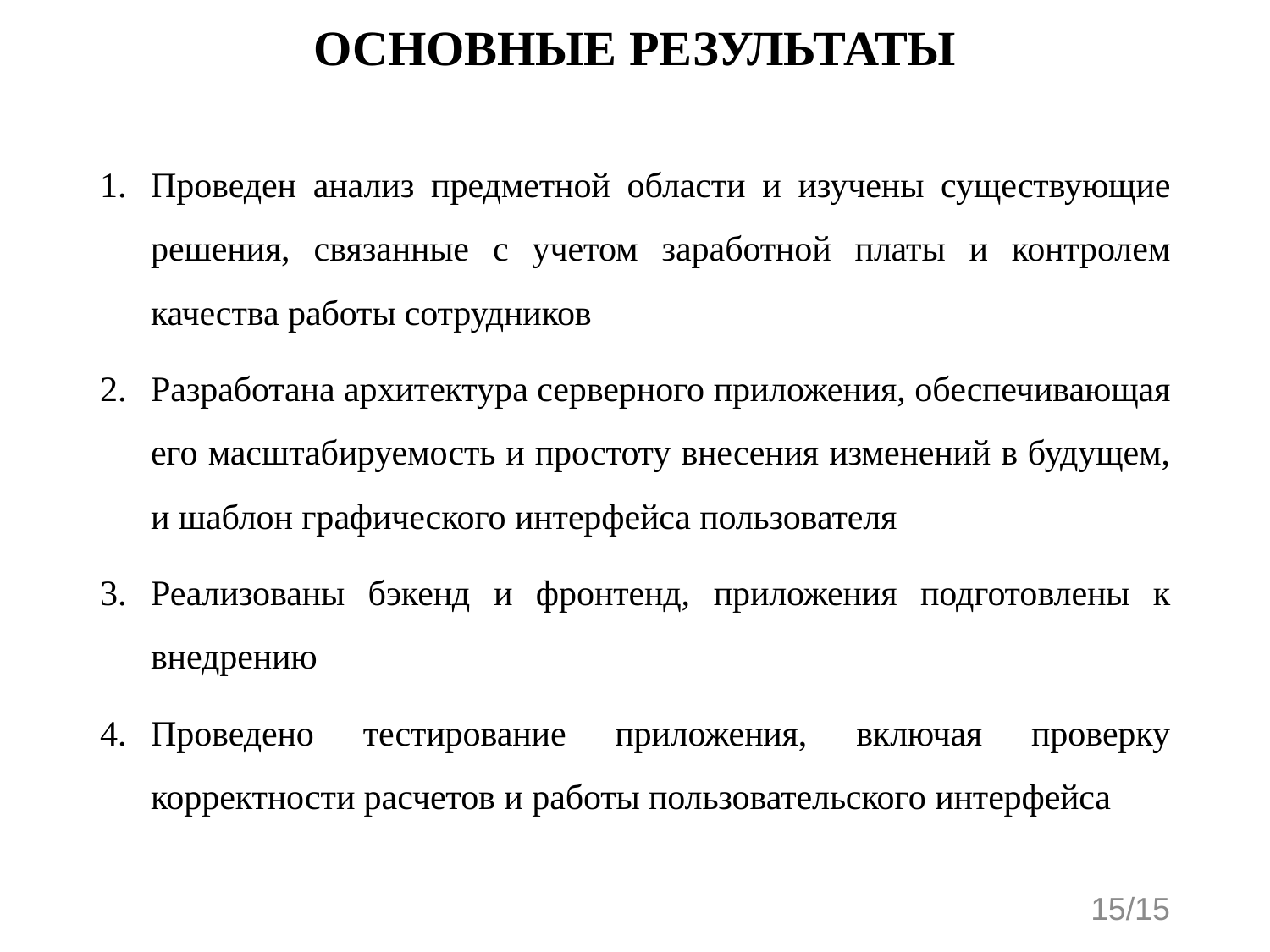

# ОСНОВНЫЕ РЕЗУЛЬТАТЫ
Проведен анализ предметной области и изучены существующие решения, связанные с учетом заработной платы и контролем качества работы сотрудников
Разработана архитектура серверного приложения, обеспечивающая его масштабируемость и простоту внесения изменений в будущем, и шаблон графического интерфейса пользователя
Реализованы бэкенд и фронтенд, приложения подготовлены к внедрению
Проведено тестирование приложения, включая проверку корректности расчетов и работы пользовательского интерфейса
15/15